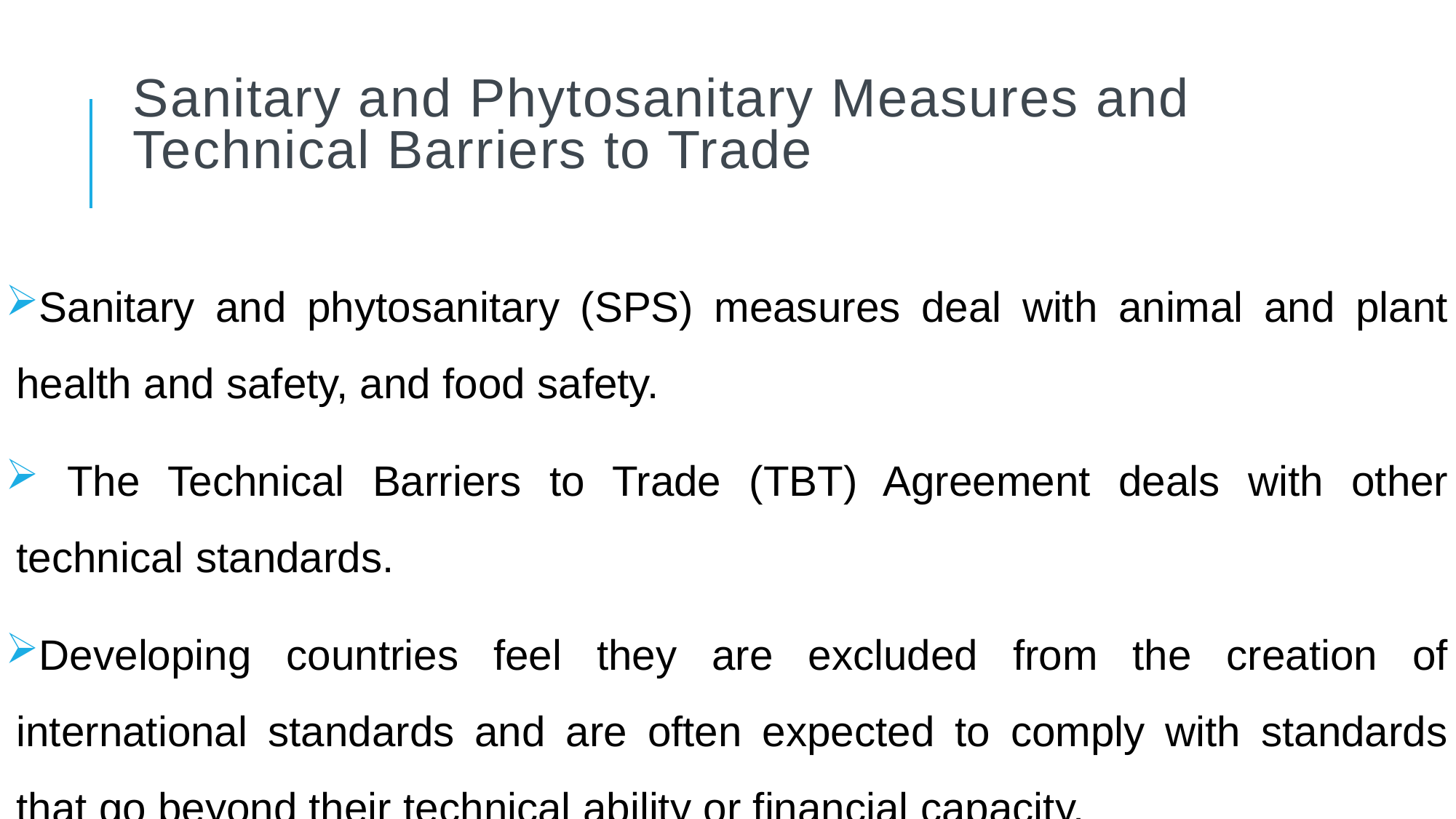

# Sanitary and Phytosanitary Measures and Technical Barriers to Trade
Sanitary and phytosanitary (SPS) measures deal with animal and plant health and safety, and food safety.
 The Technical Barriers to Trade (TBT) Agreement deals with other technical standards.
Developing countries feel they are excluded from the creation of international standards and are often expected to comply with standards that go beyond their technical ability or financial capacity.